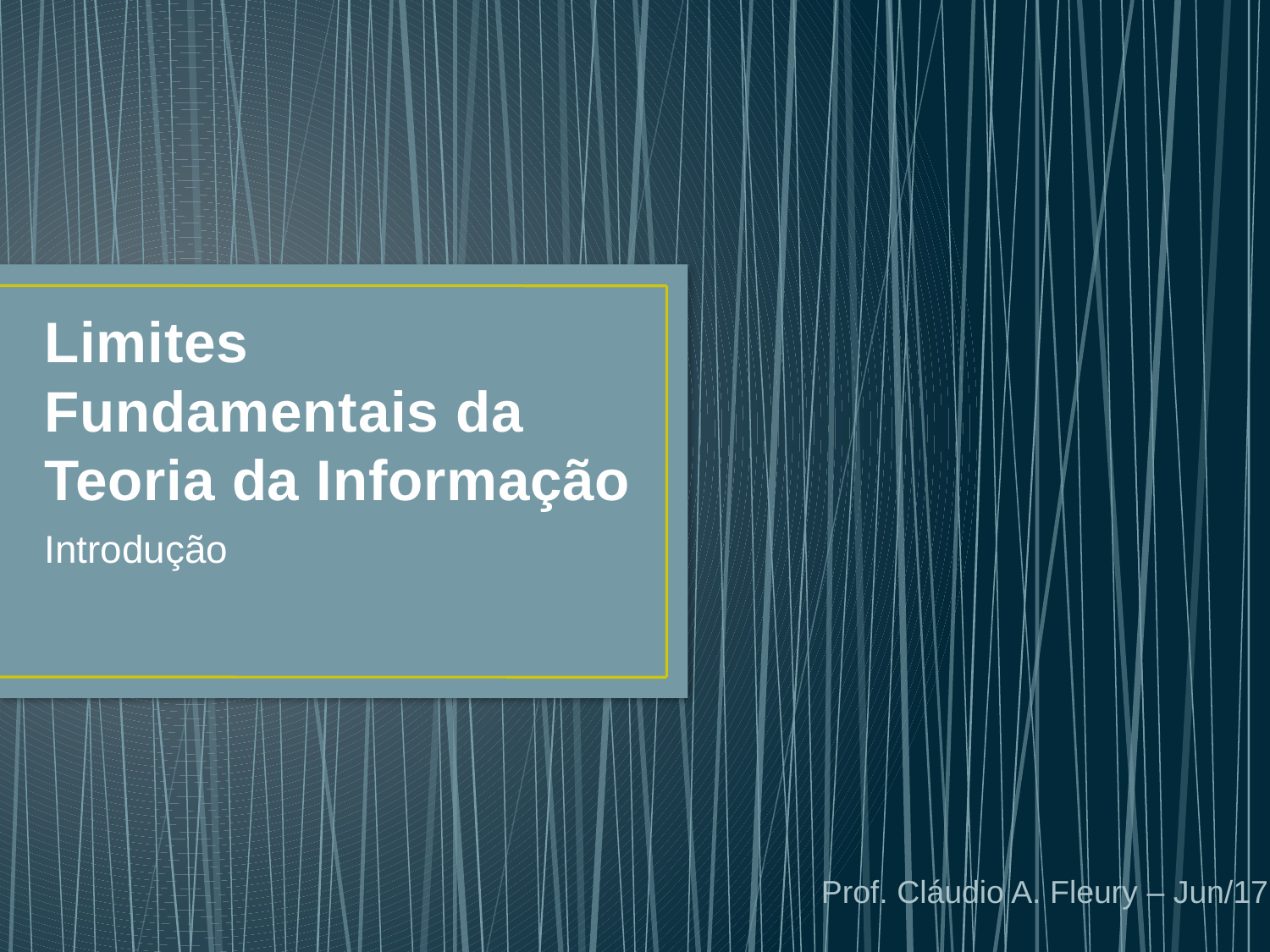

# Limites Fundamentais da Teoria da Informação
Introdução
Prof. Cláudio A. Fleury – Jun/17